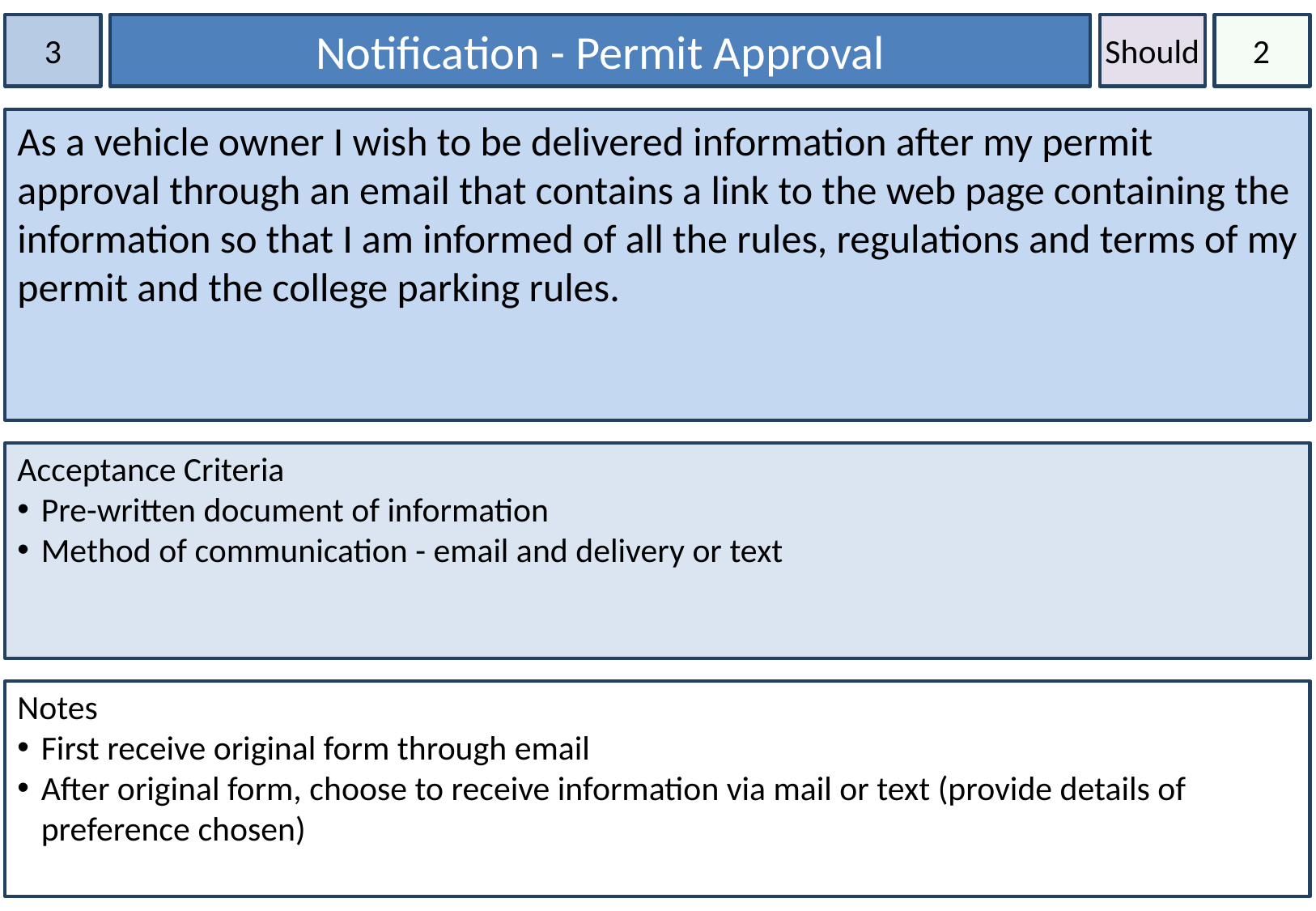

3
Notification - Permit Approval
Should
     2
As a vehicle owner I wish to be delivered information after my permit approval through an email that contains a link to the web page containing the information so that I am informed of all the rules, regulations and terms of my permit and the college parking rules.
Acceptance Criteria
Pre-written document of information
Method of communication - email and delivery or text

Notes
First receive original form through email
After original form, choose to receive information via mail or text (provide details of preference chosen)